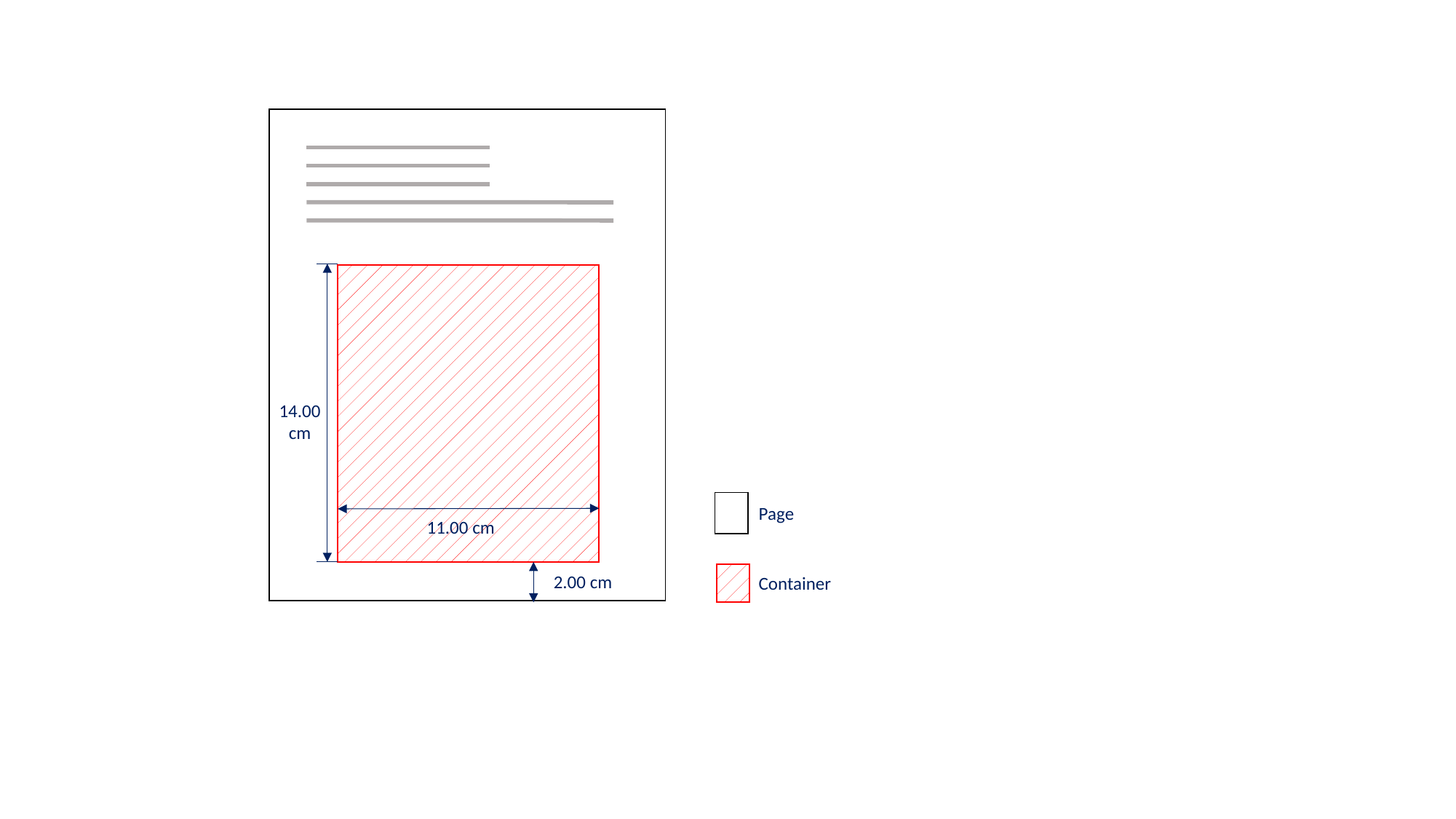

14.00
cm

Page
11.00 cm

2.00 cm
Container